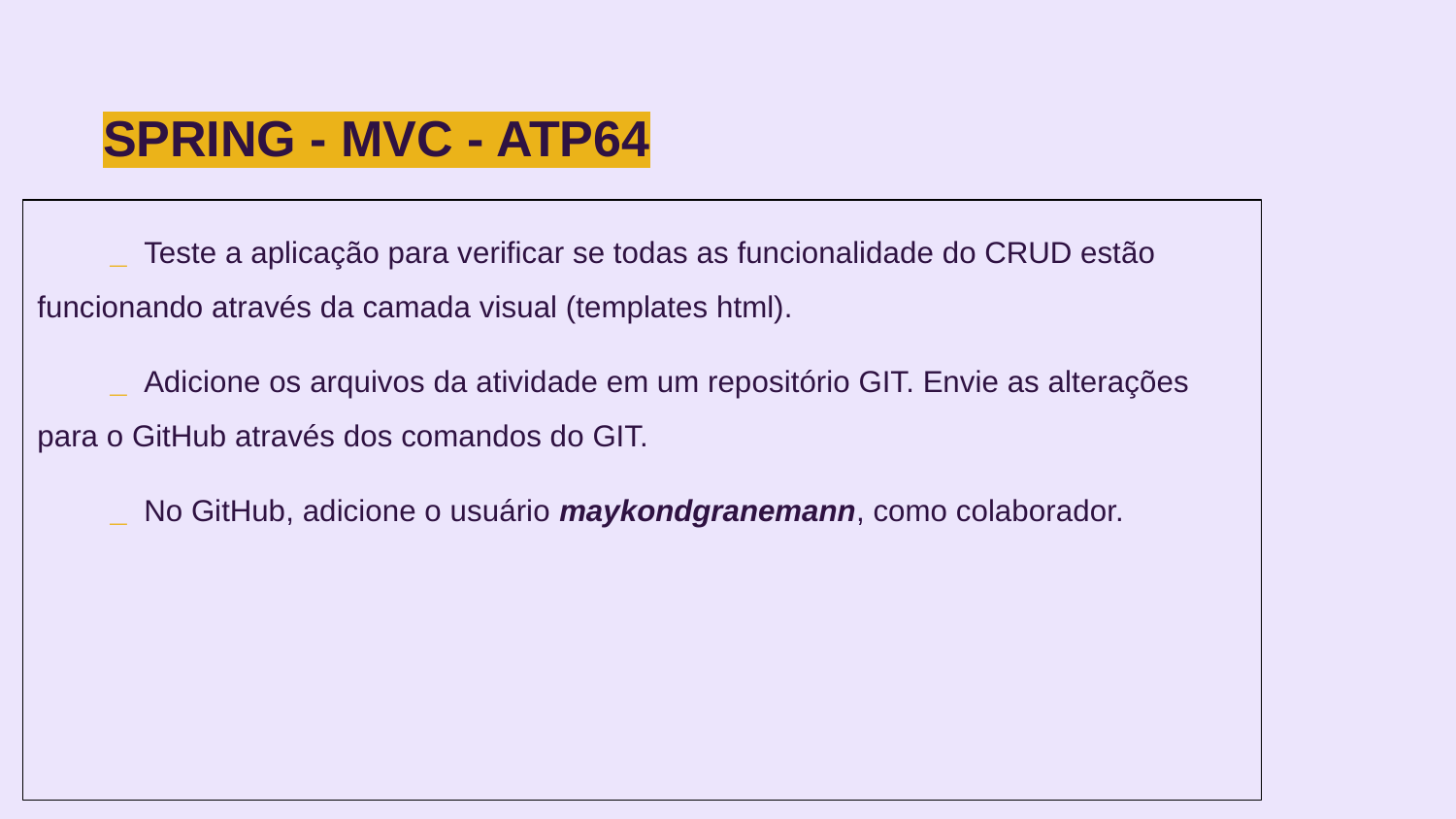

SPRING - MVC - ATP64
_  Teste a aplicação para verificar se todas as funcionalidade do CRUD estão funcionando através da camada visual (templates html).
_  Adicione os arquivos da atividade em um repositório GIT. Envie as alterações para o GitHub através dos comandos do GIT.
_  No GitHub, adicione o usuário maykondgranemann, como colaborador.